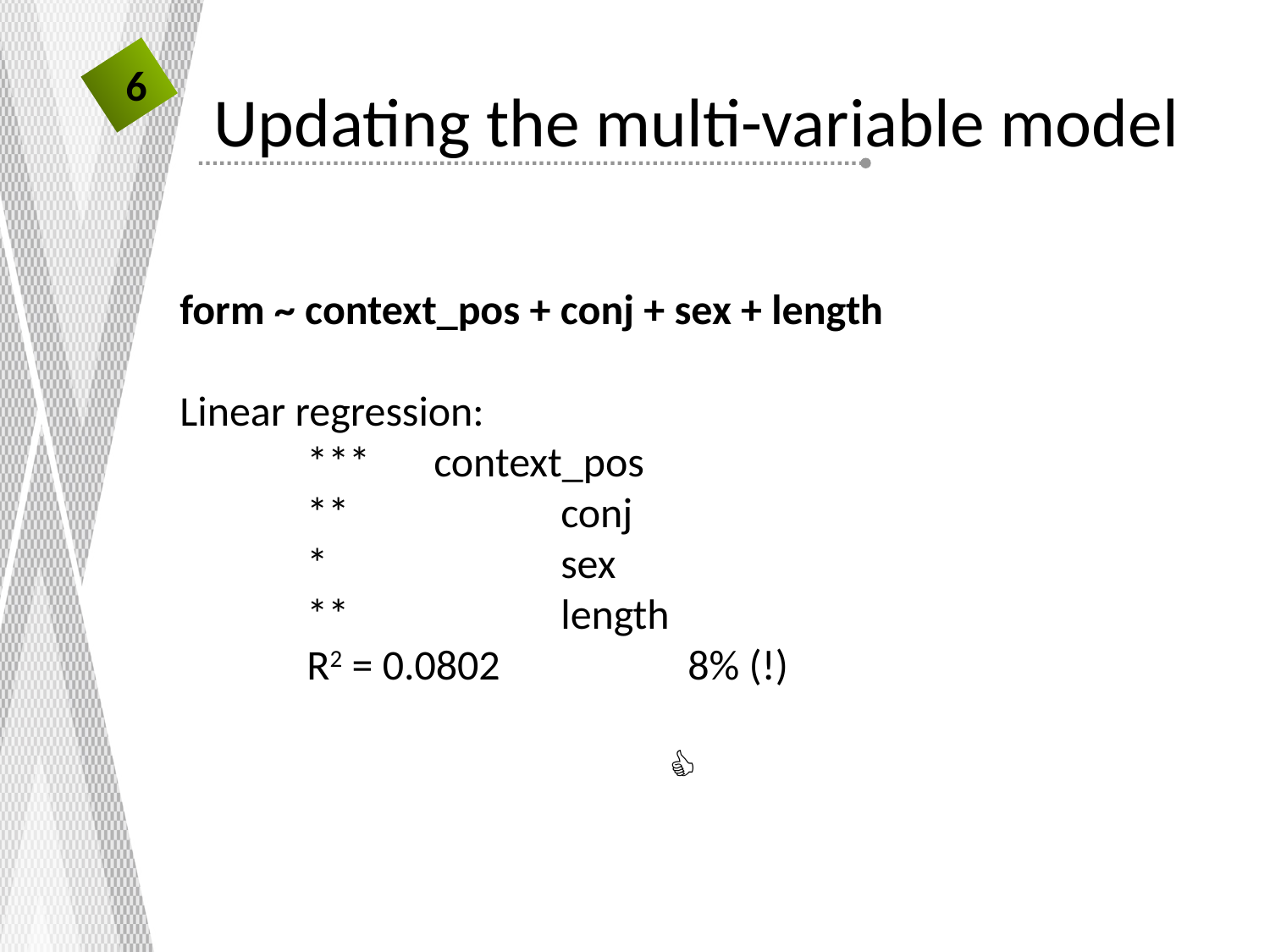

6

# Updating the multi-variable model
form ~ context_pos + conj + sex + length

Linear regression:
	***	context_pos
	**		conj
	*		sex
	**		length
	R2 = 0.0802		8% (!)

👍